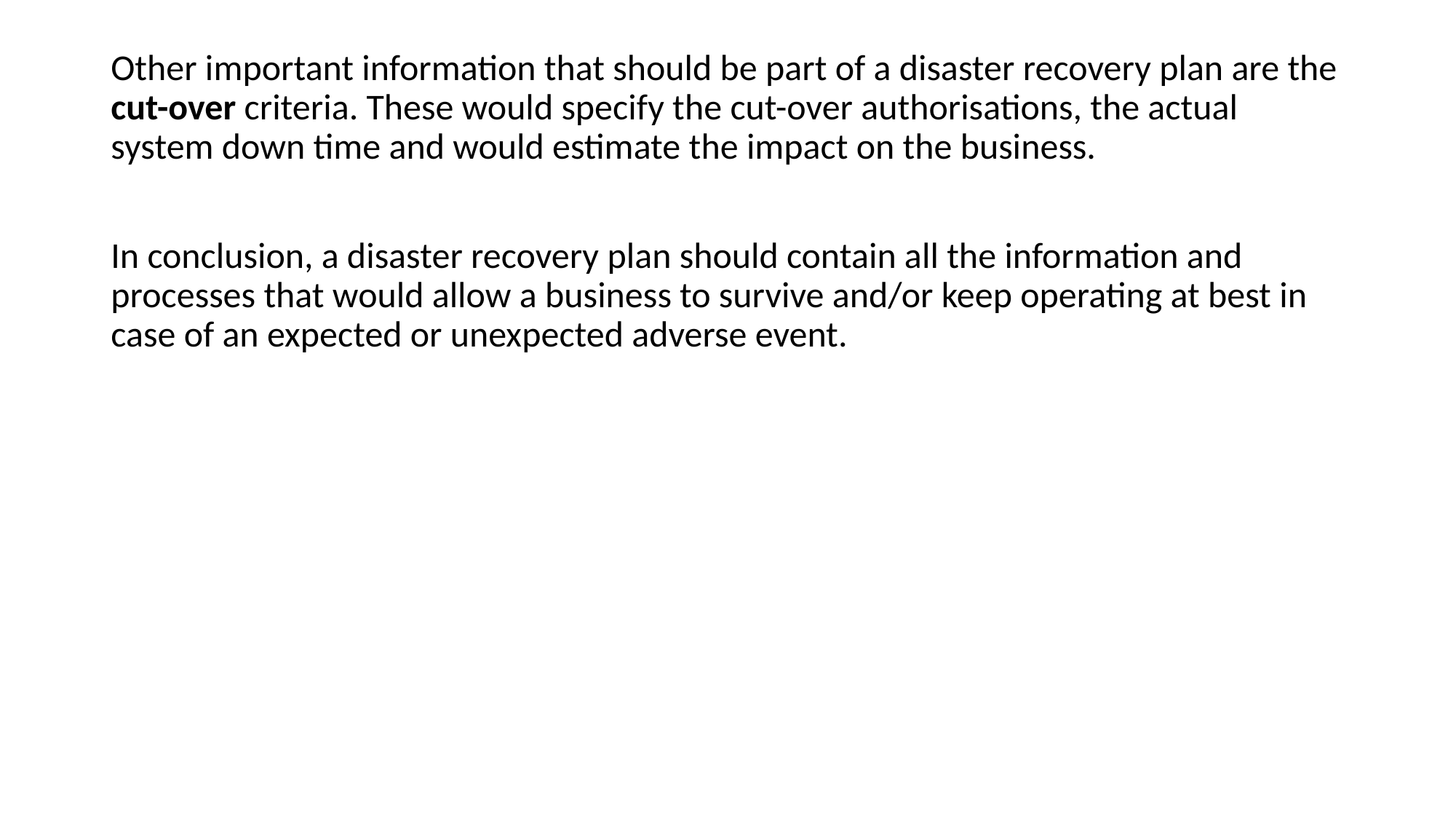

Other important information that should be part of a disaster recovery plan are the cut-over criteria. These would specify the cut-over authorisations, the actual system down time and would estimate the impact on the business.

In conclusion, a disaster recovery plan should contain all the information and processes that would allow a business to survive and/or keep operating at best in case of an expected or unexpected adverse event.